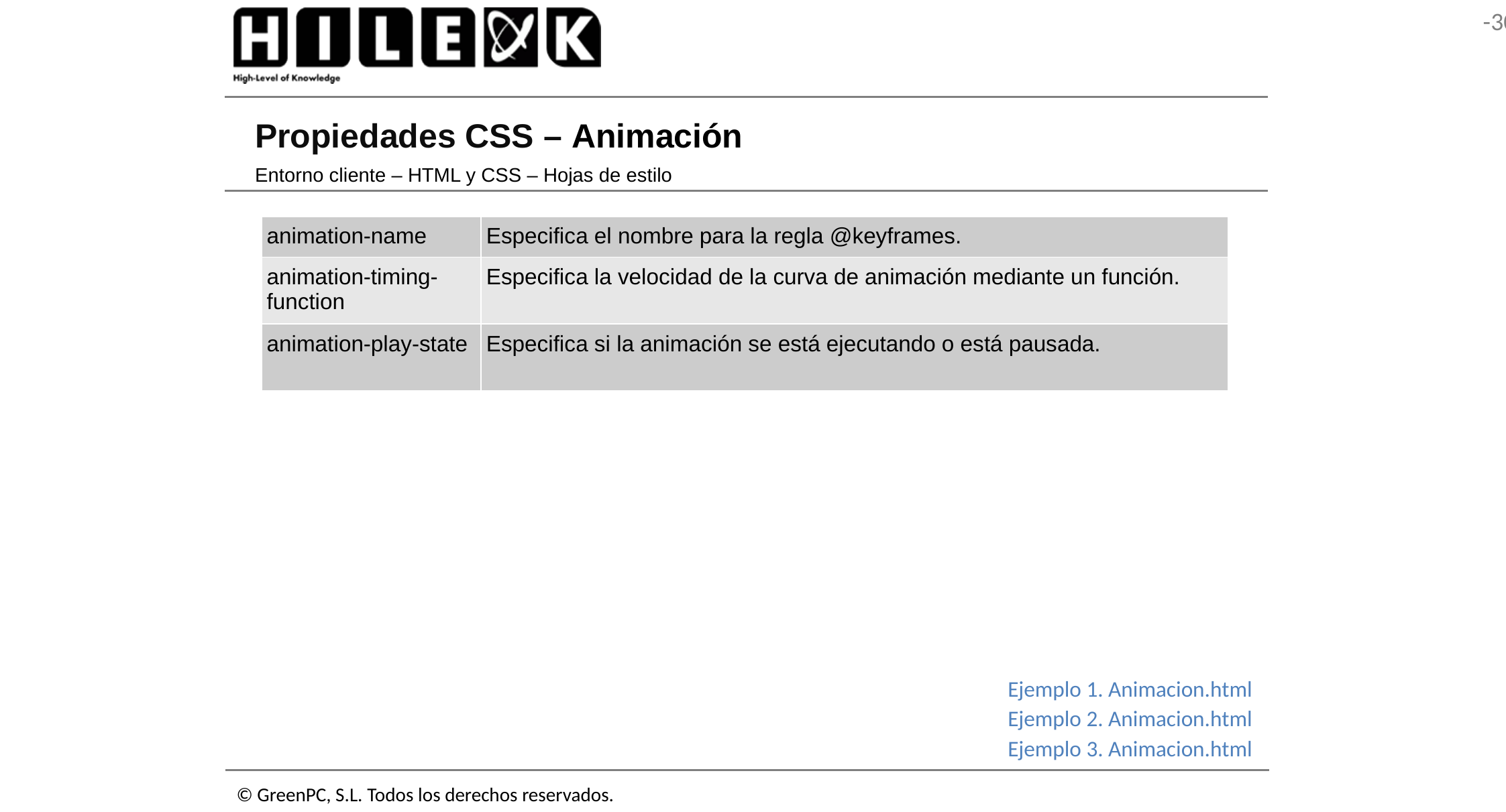

# Propiedades CSS – Animación
Entorno cliente – HTML y CSS – Hojas de estilo
| animation-name | Especifica el nombre para la regla @keyframes. |
| --- | --- |
| animation-timing-function | Especifica la velocidad de la curva de animación mediante un función. |
| animation-play-state | Especifica si la animación se está ejecutando o está pausada. |
Ejemplo 1. Animacion.html
Ejemplo 2. Animacion.html
Ejemplo 3. Animacion.html